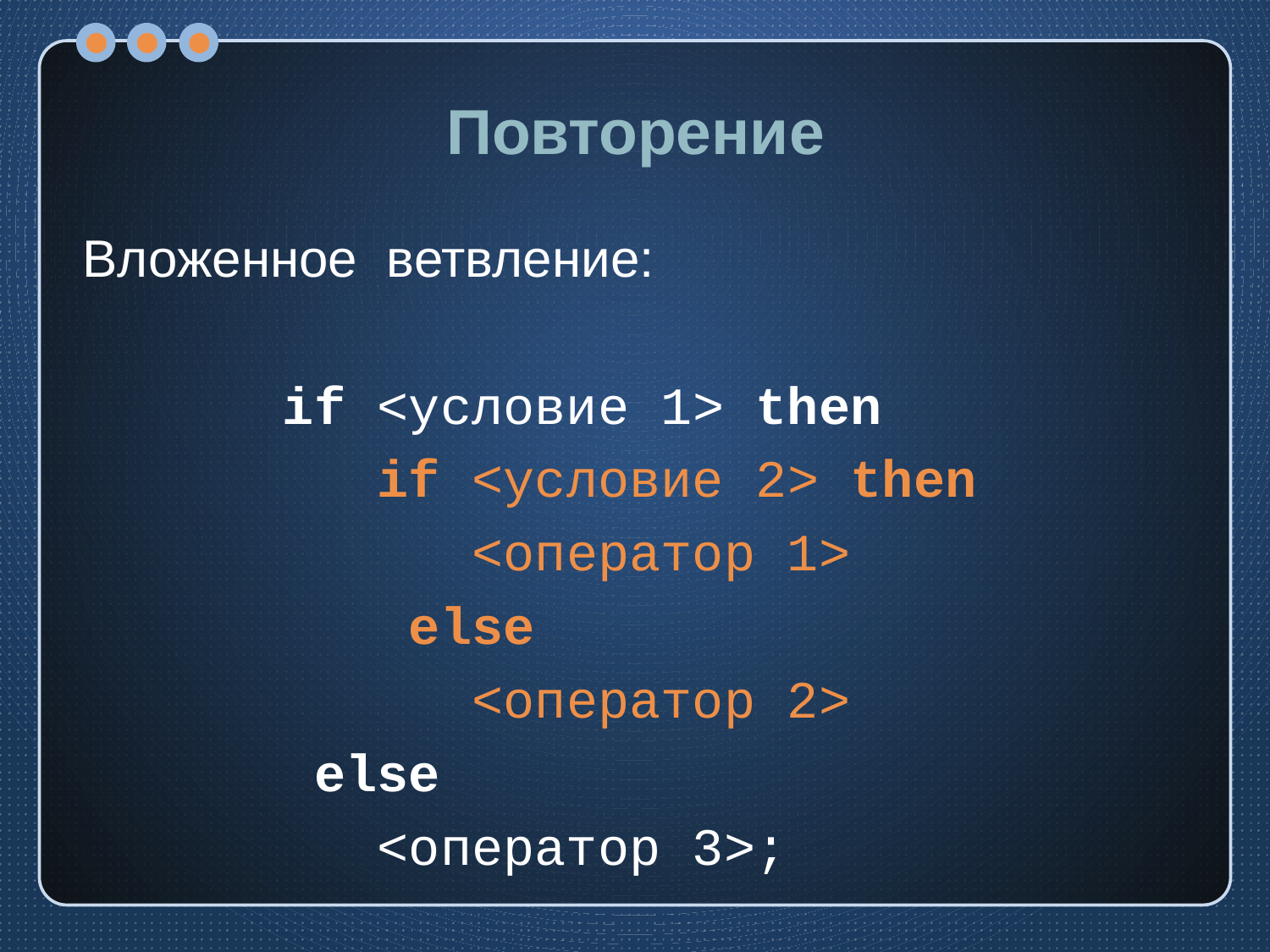

# Повторение
Вложенное  ветвление:

if <условие 1> then
   if <условие 2> then
      <оператор 1>
    else
      <оператор 2>
 else
   <оператор 3>;